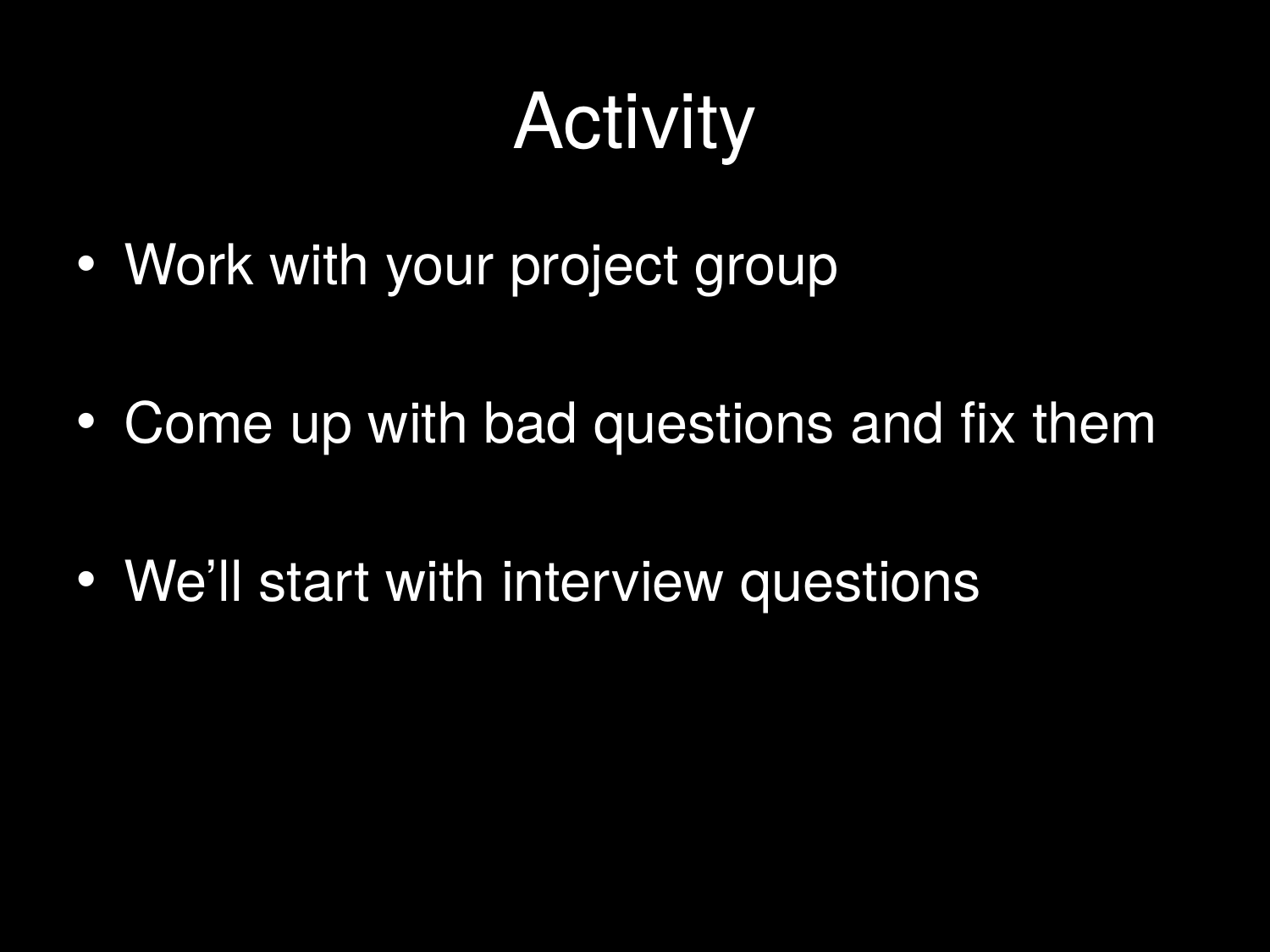

# Activity
Work with your project group

Come up with bad questions and fix them

We’ll start with interview questions